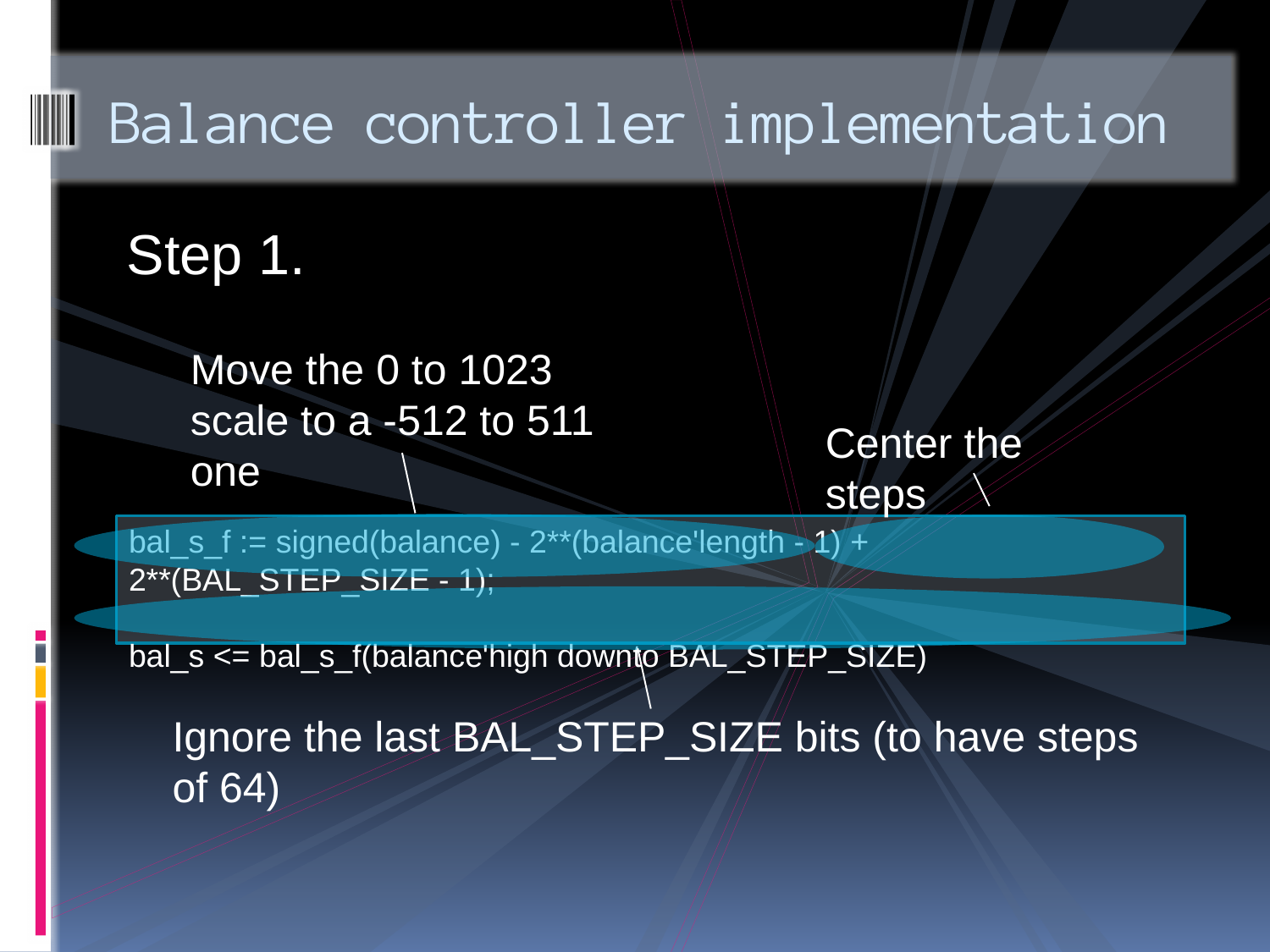

# Balance controller implementation
Step 1.
Move the 0 to 1023 scale to a -512 to 511 one
Center the steps

bal_s_f := signed(balance) - 2**(balance'length - 1) + 2**(BAL_STEP_SIZE - 1);

bal_s <= bal_s_f(balance'high downto BAL_STEP_SIZE)

Ignore the last BAL_STEP_SIZE bits (to have steps of 64)